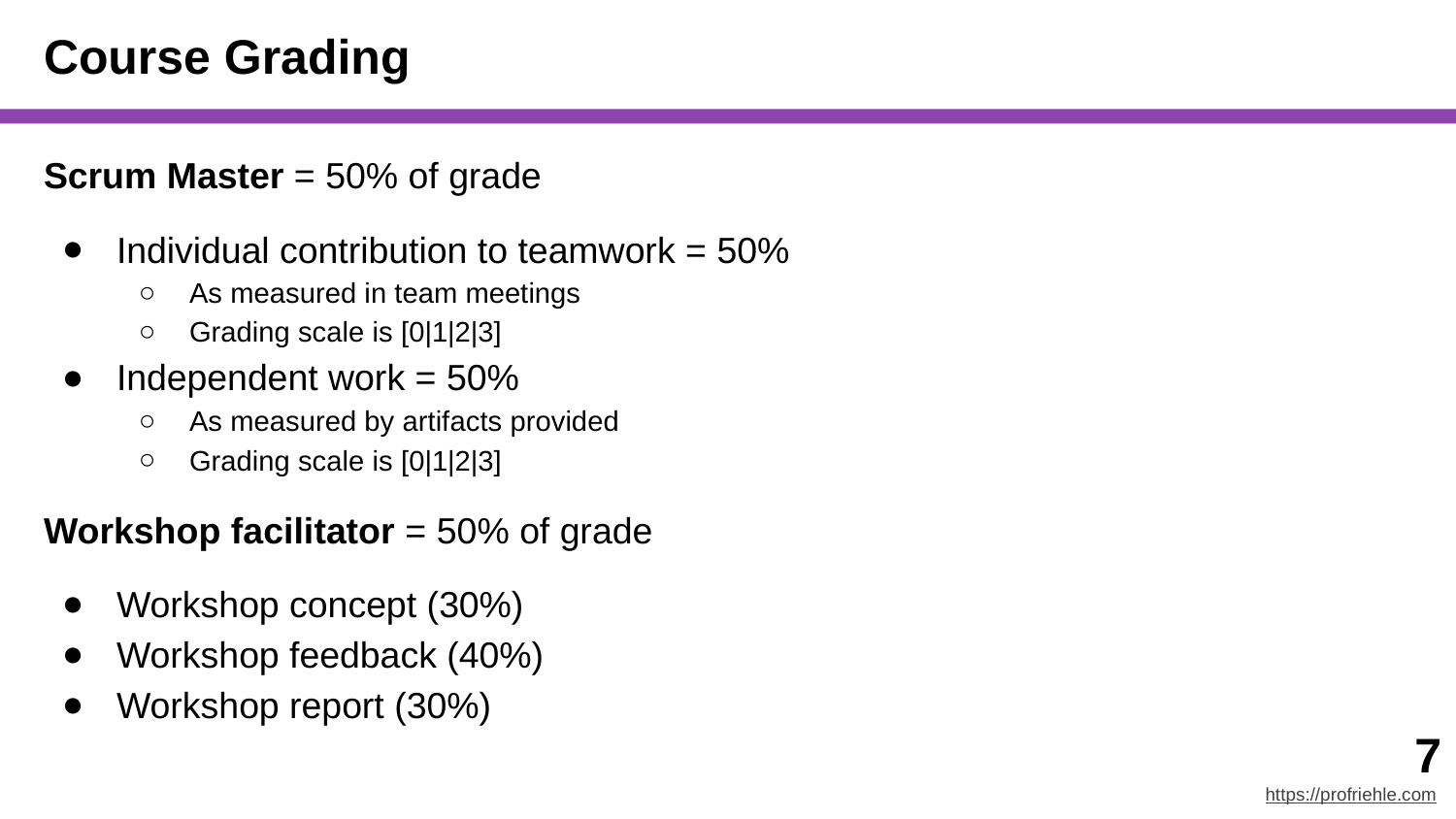

# Course Grading
Scrum Master = 50% of grade
Individual contribution to teamwork = 50%
As measured in team meetings
Grading scale is [0|1|2|3]
Independent work = 50%
As measured by artifacts provided
Grading scale is [0|1|2|3]
Workshop facilitator = 50% of grade
Workshop concept (30%)
Workshop feedback (40%)
Workshop report (30%)

7
https://profriehle.com